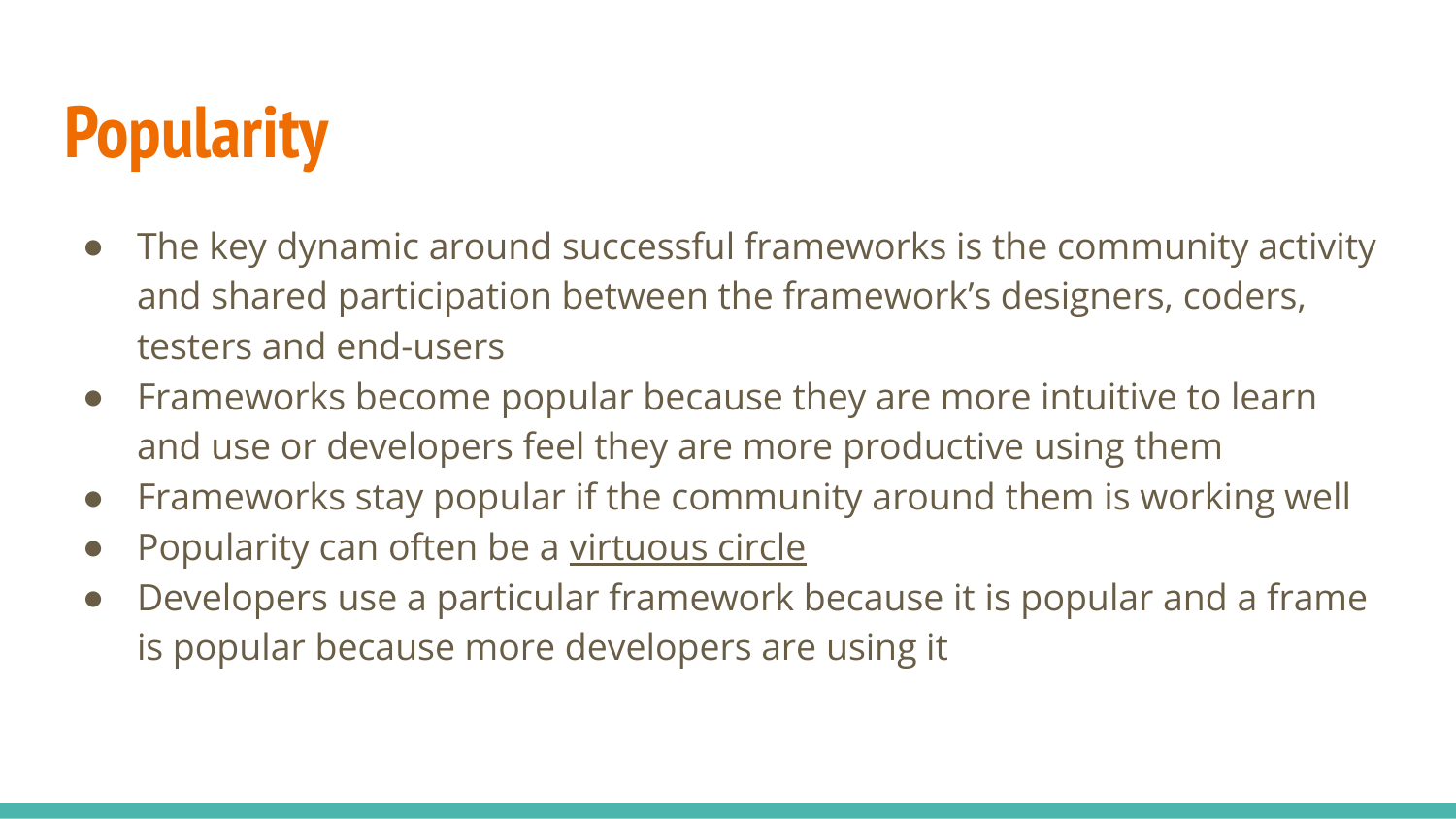

# Popularity
The key dynamic around successful frameworks is the community activity and shared participation between the framework’s designers, coders, testers and end-users
Frameworks become popular because they are more intuitive to learn and use or developers feel they are more productive using them
Frameworks stay popular if the community around them is working well
Popularity can often be a virtuous circle
Developers use a particular framework because it is popular and a frame is popular because more developers are using it